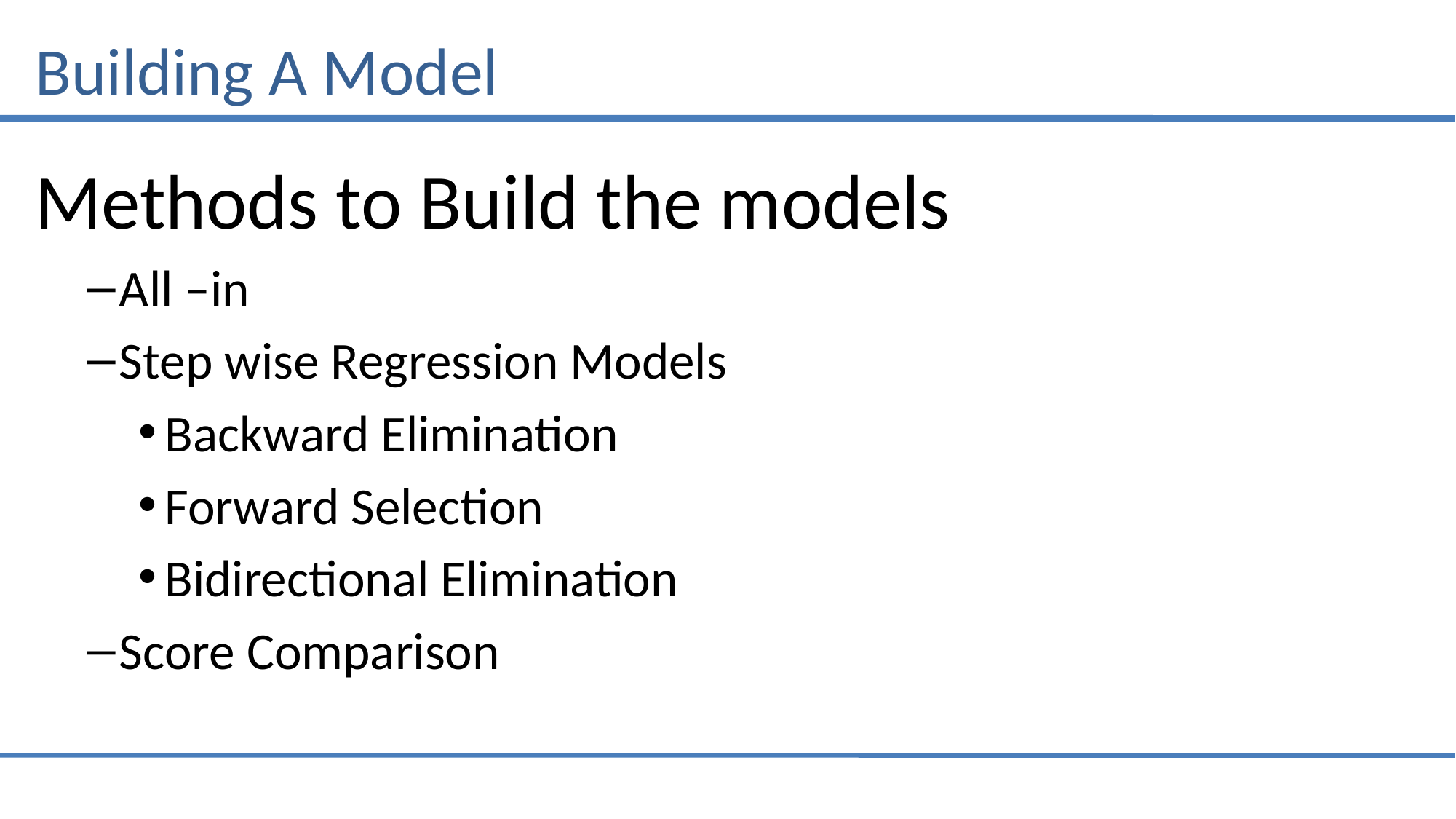

# Building A Model
Methods to Build the models
All –in
Step wise Regression Models
Backward Elimination
Forward Selection
Bidirectional Elimination
Score Comparison